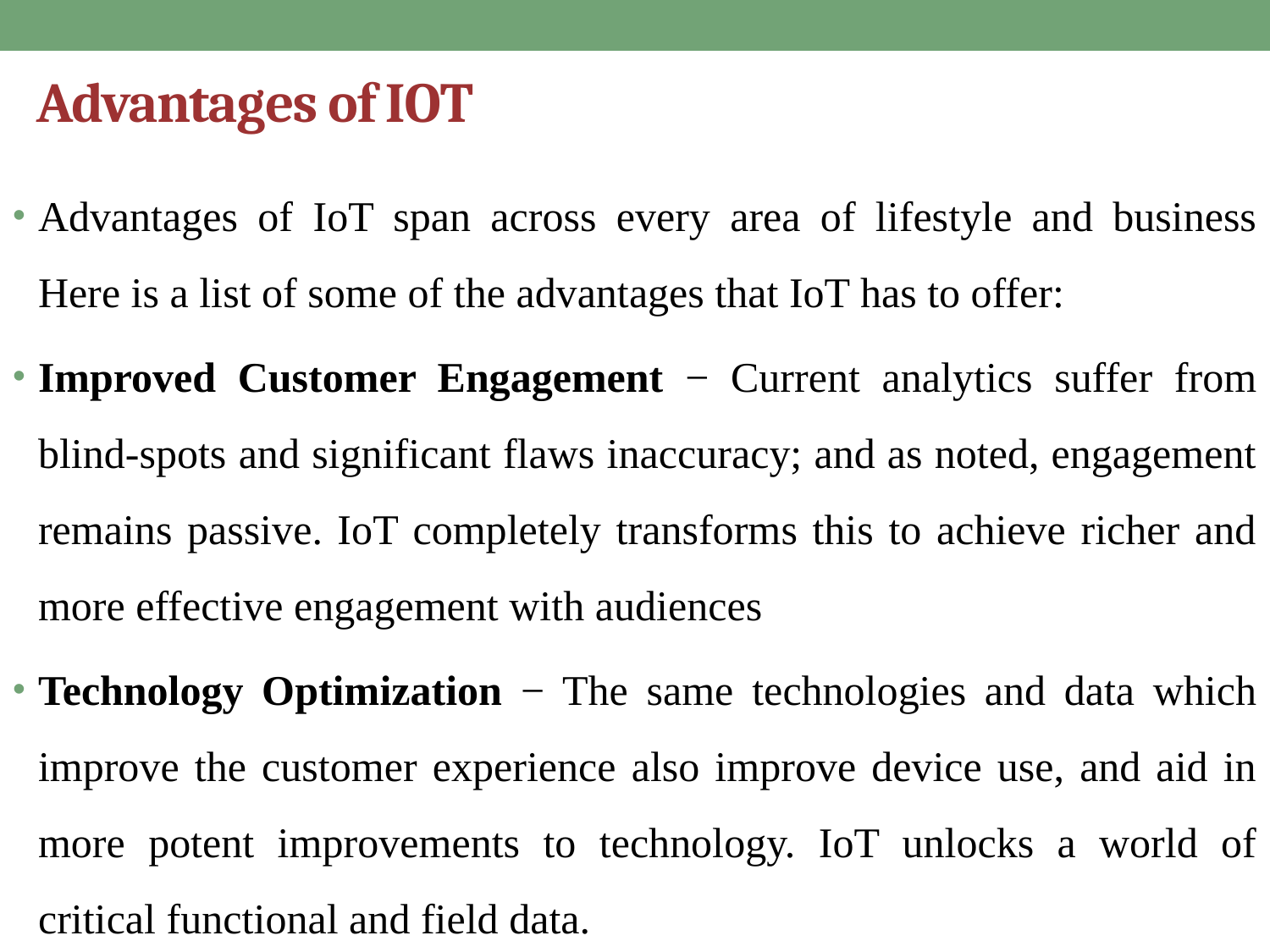

# Advantages of IOT
Advantages of IoT span across every area of lifestyle and business Here is a list of some of the advantages that IoT has to offer:
Improved Customer Engagement − Current analytics suffer from blind-spots and significant flaws inaccuracy; and as noted, engagement remains passive. IoT completely transforms this to achieve richer and more effective engagement with audiences
Technology Optimization − The same technologies and data which improve the customer experience also improve device use, and aid in more potent improvements to technology. IoT unlocks a world of critical functional and field data.